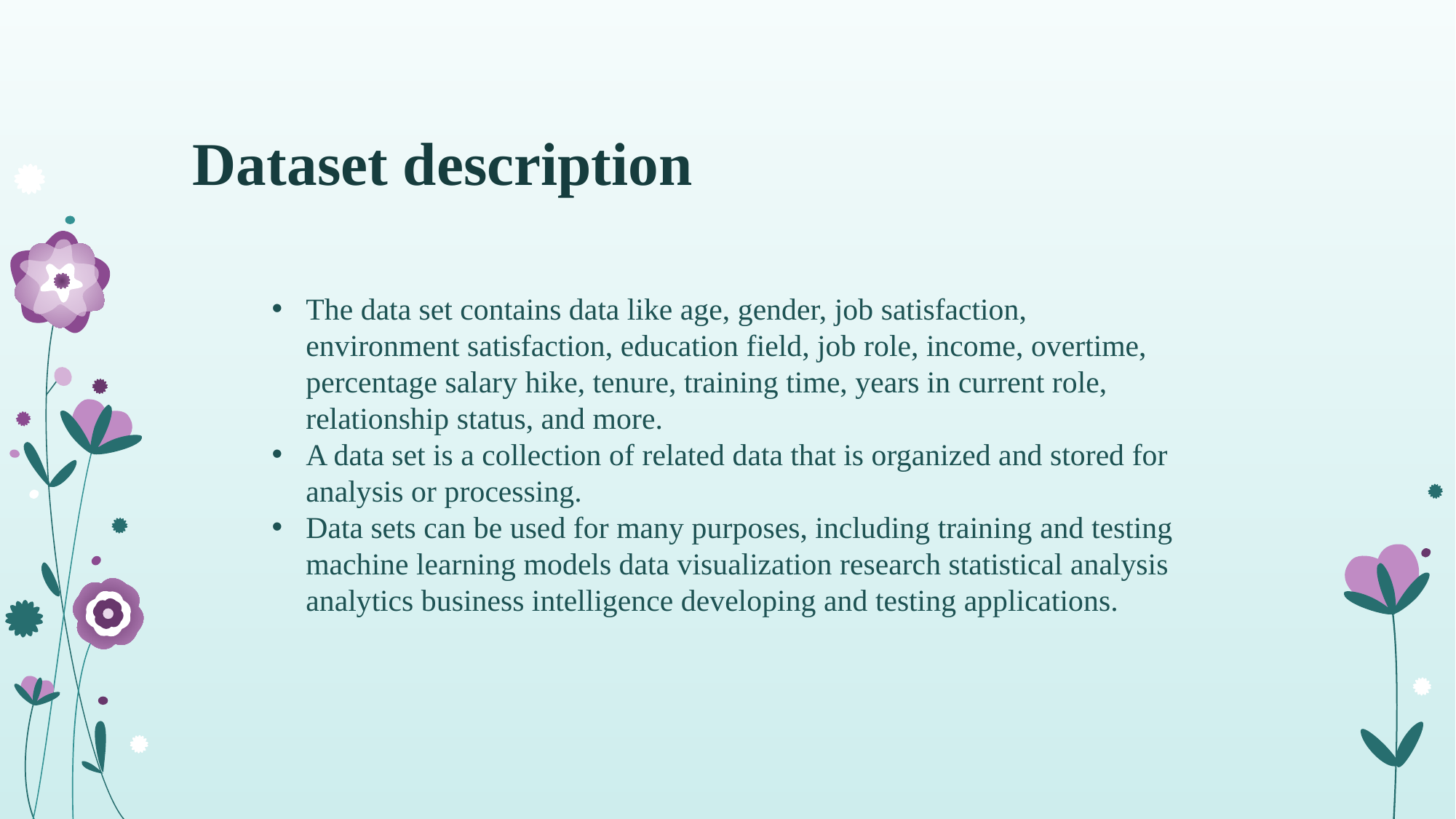

# Dataset description
The data set contains data like age, gender, job satisfaction, environment satisfaction, education field, job role, income, overtime, percentage salary hike, tenure, training time, years in current role, relationship status, and more.
A data set is a collection of related data that is organized and stored for analysis or processing.
Data sets can be used for many purposes, including training and testing machine learning models data visualization research statistical analysis analytics business intelligence developing and testing applications.